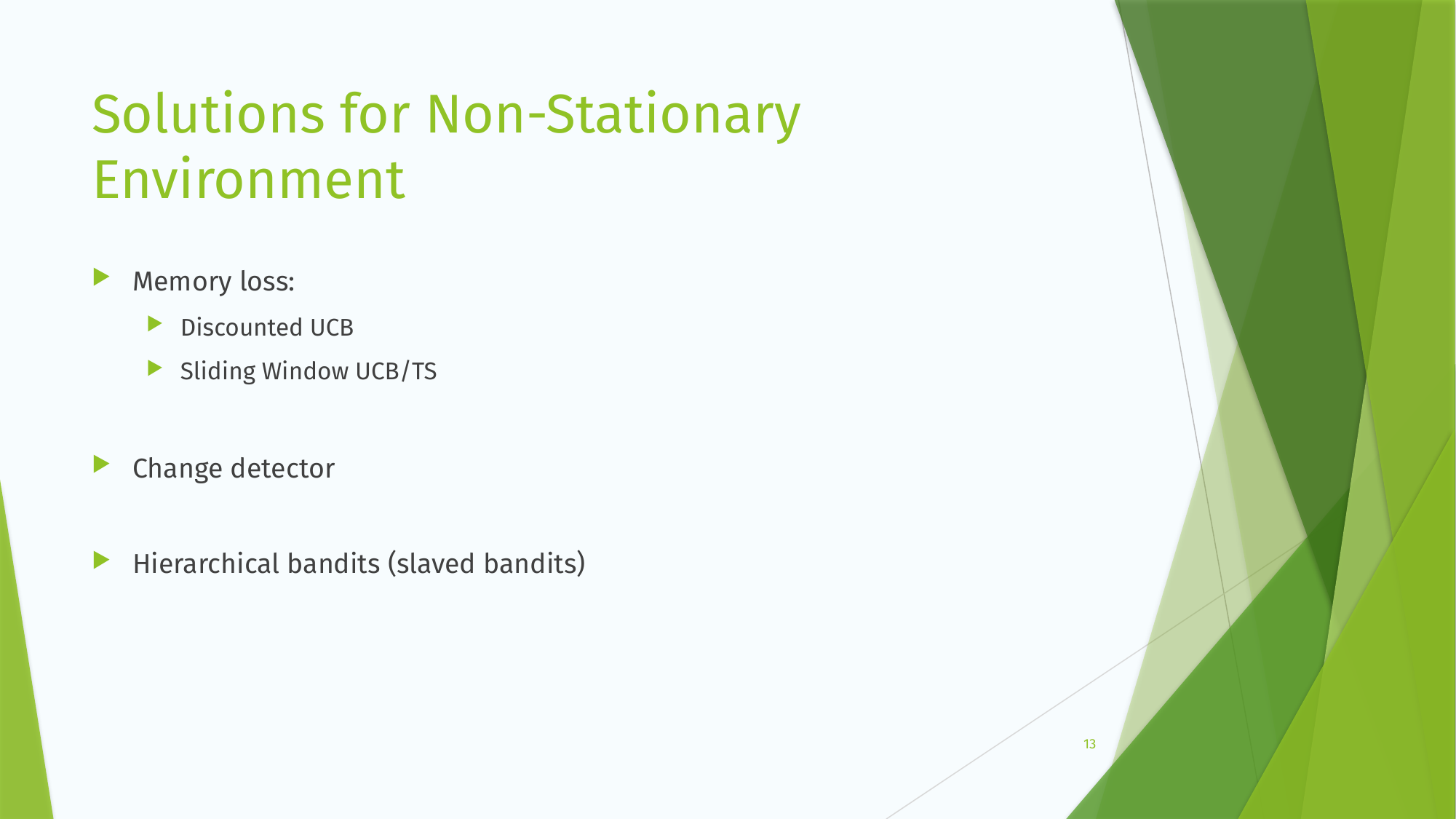

# Solutions for Non-Stationary Environment
Memory loss:
Discounted UCB
Sliding Window UCB/TS

Change detector

Hierarchical bandits (slaved bandits)

13